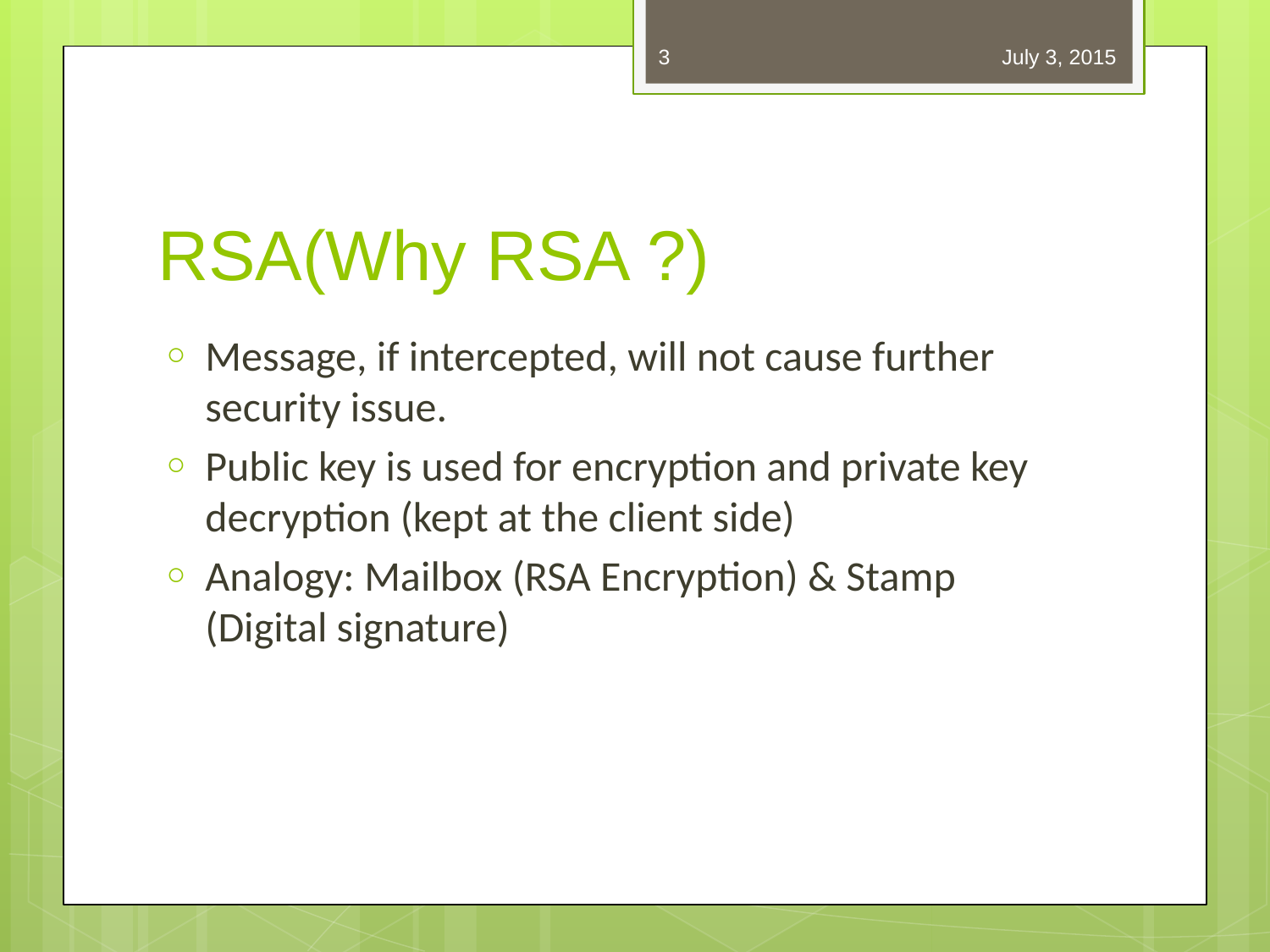

3
July 3, 2015
# RSA(Why RSA ?)
Message, if intercepted, will not cause further security issue.
Public key is used for encryption and private key decryption (kept at the client side)
Analogy: Mailbox (RSA Encryption) & Stamp (Digital signature)